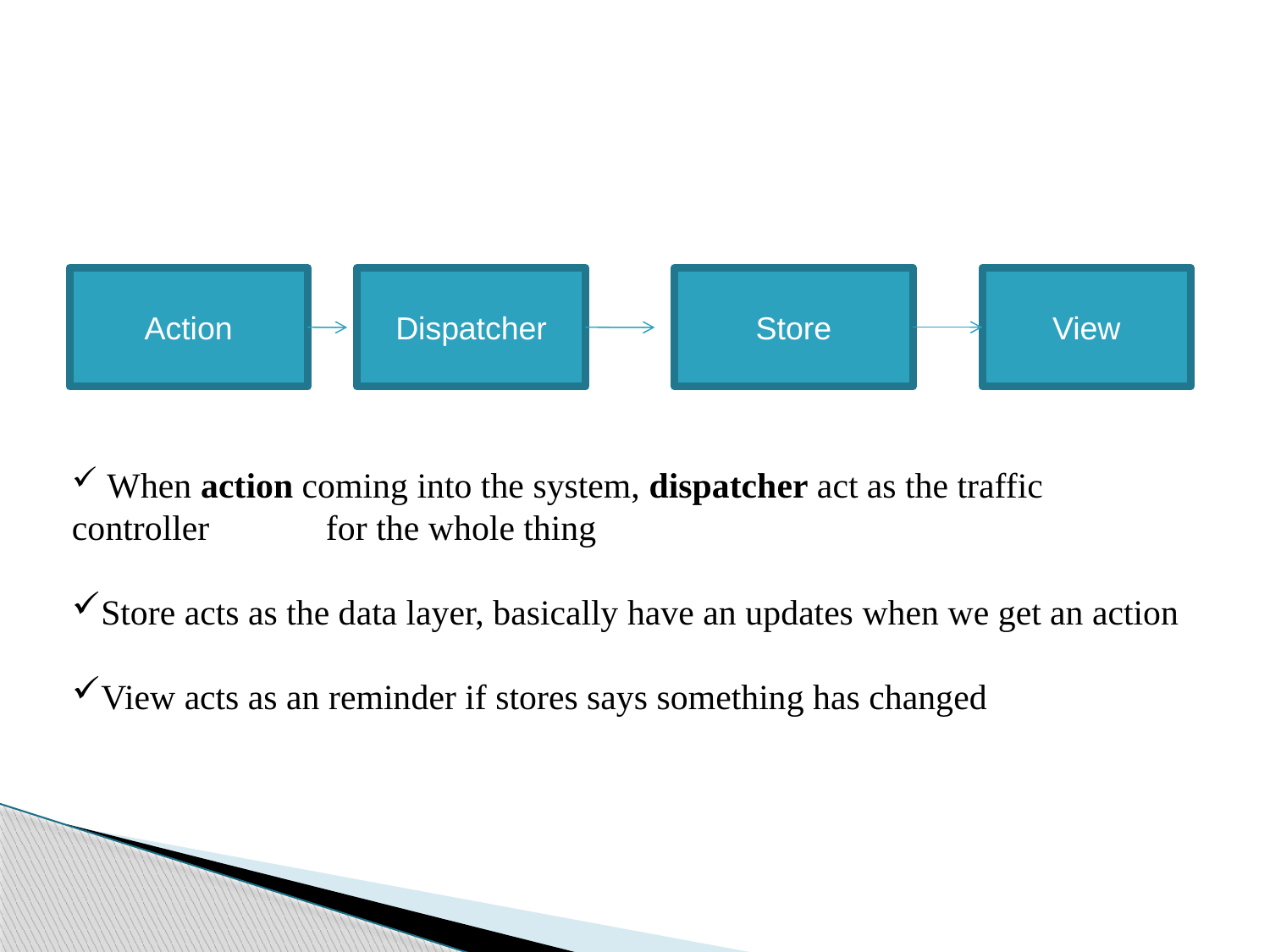

Action
Dispatcher
Store
View
 When action coming into the system, dispatcher act as the traffic controller  	for the whole thing

Store acts as the data layer, basically have an updates when we get an action

View acts as an reminder if stores says something has changed